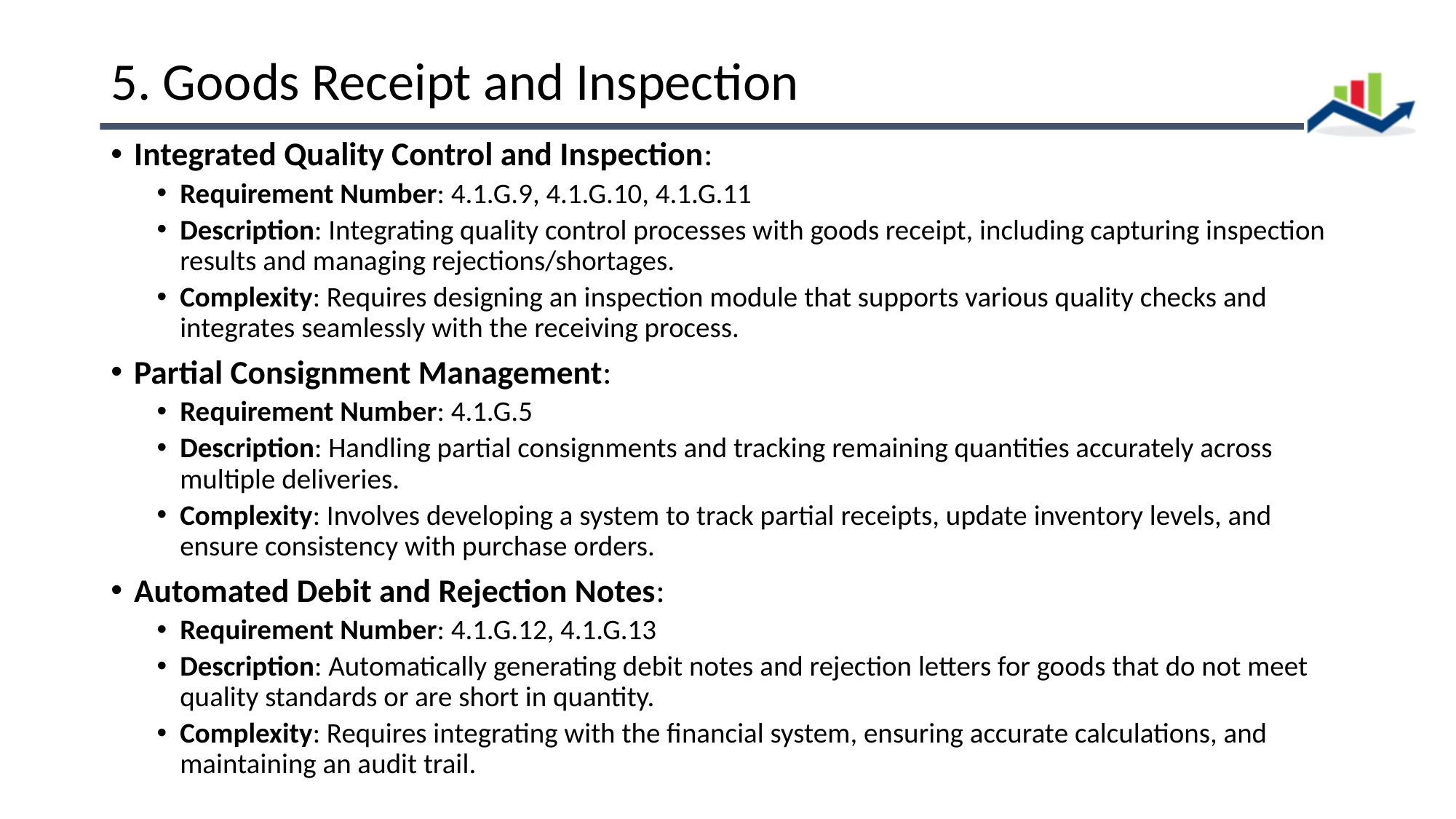

# 5. Goods Receipt and Inspection
Integrated Quality Control and Inspection:
Requirement Number: 4.1.G.9, 4.1.G.10, 4.1.G.11
Description: Integrating quality control processes with goods receipt, including capturing inspection results and managing rejections/shortages.
Complexity: Requires designing an inspection module that supports various quality checks and integrates seamlessly with the receiving process.
Partial Consignment Management:
Requirement Number: 4.1.G.5
Description: Handling partial consignments and tracking remaining quantities accurately across multiple deliveries.
Complexity: Involves developing a system to track partial receipts, update inventory levels, and ensure consistency with purchase orders.
Automated Debit and Rejection Notes:
Requirement Number: 4.1.G.12, 4.1.G.13
Description: Automatically generating debit notes and rejection letters for goods that do not meet quality standards or are short in quantity.
Complexity: Requires integrating with the financial system, ensuring accurate calculations, and maintaining an audit trail.